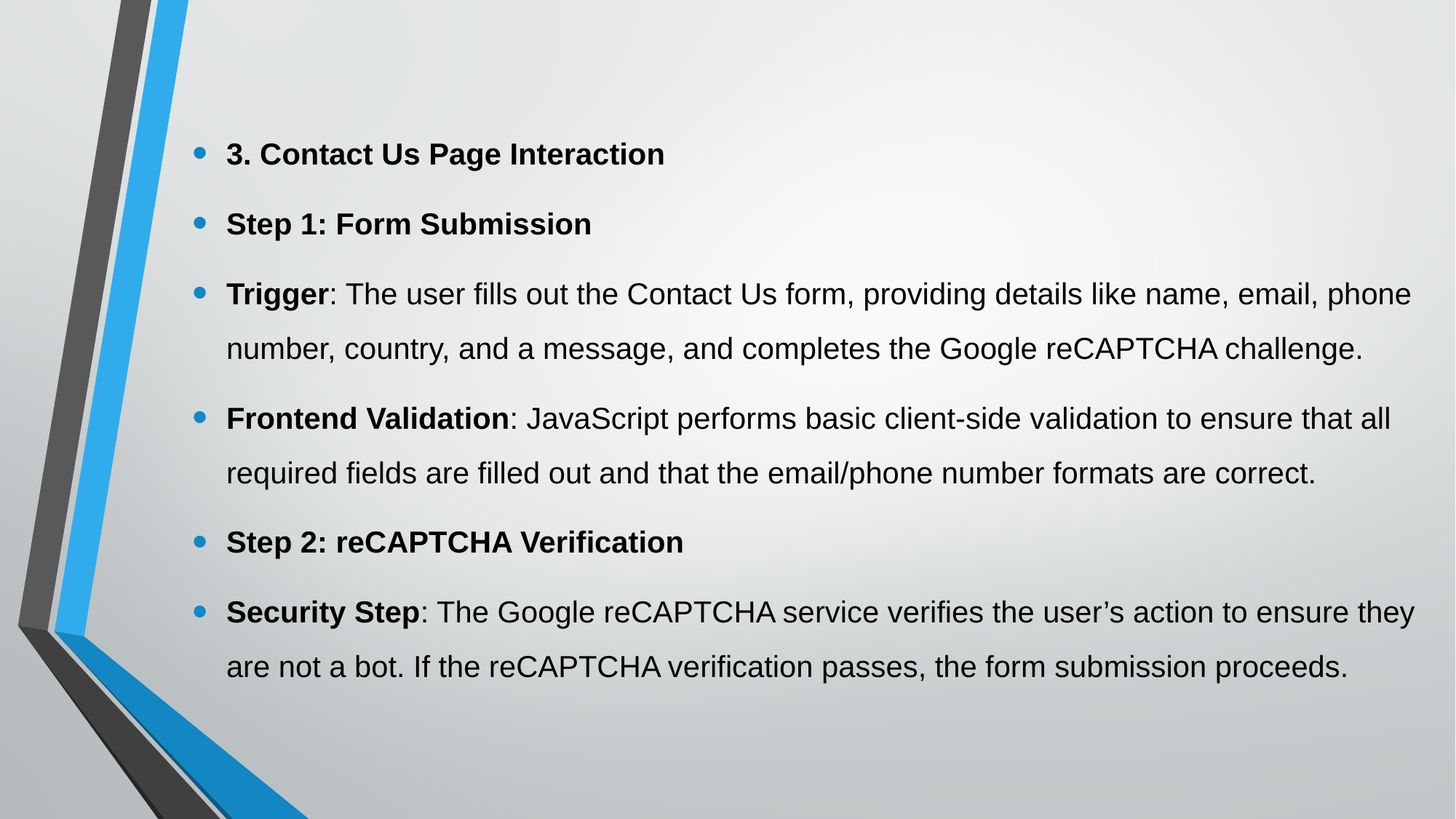

3. Contact Us Page Interaction
Step 1: Form Submission
Trigger: The user fills out the Contact Us form, providing details like name, email, phone number, country, and a message, and completes the Google reCAPTCHA challenge.
Frontend Validation: JavaScript performs basic client-side validation to ensure that all required fields are filled out and that the email/phone number formats are correct.
Step 2: reCAPTCHA Verification
Security Step: The Google reCAPTCHA service verifies the user’s action to ensure they are not a bot. If the reCAPTCHA verification passes, the form submission proceeds.